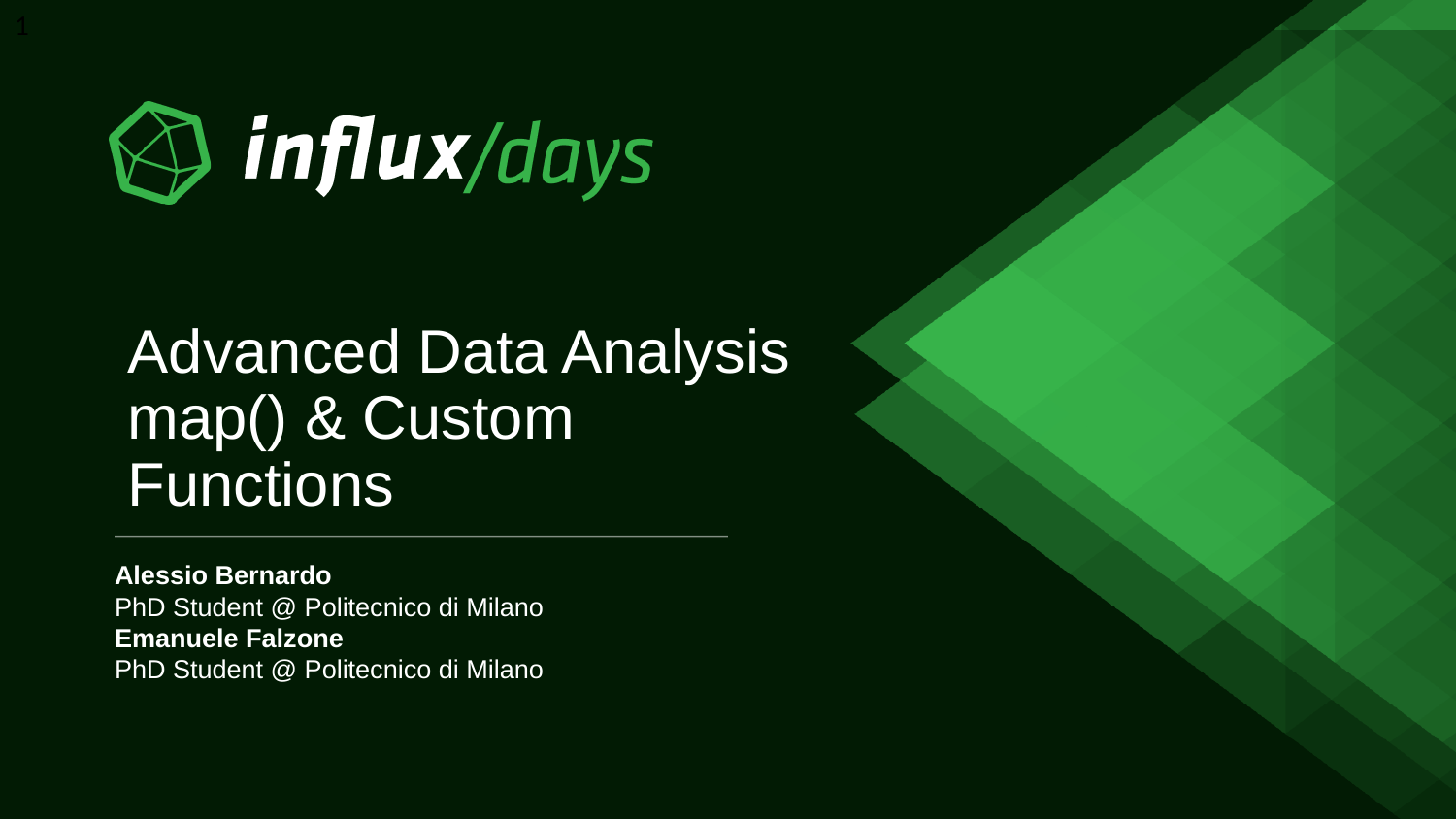

1
Advanced Data Analysis
map() & Custom Functions
Alessio Bernardo
PhD Student @ Politecnico di Milano
Emanuele Falzone
PhD Student @ Politecnico di Milano